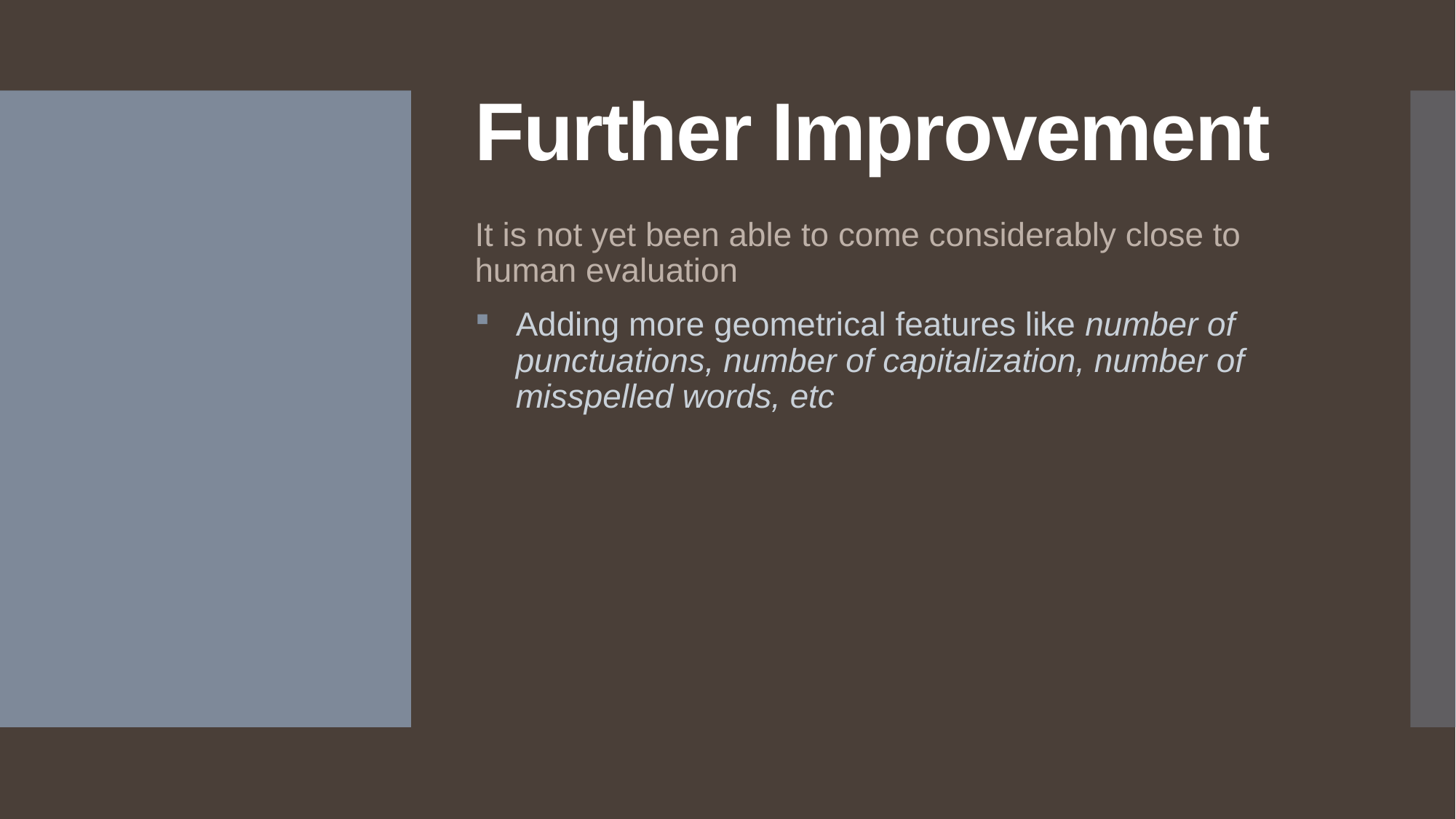

# Further Improvement
It is not yet been able to come considerably close to human evaluation
Adding more geometrical features like number of punctuations, number of capitalization, number of misspelled words, etc